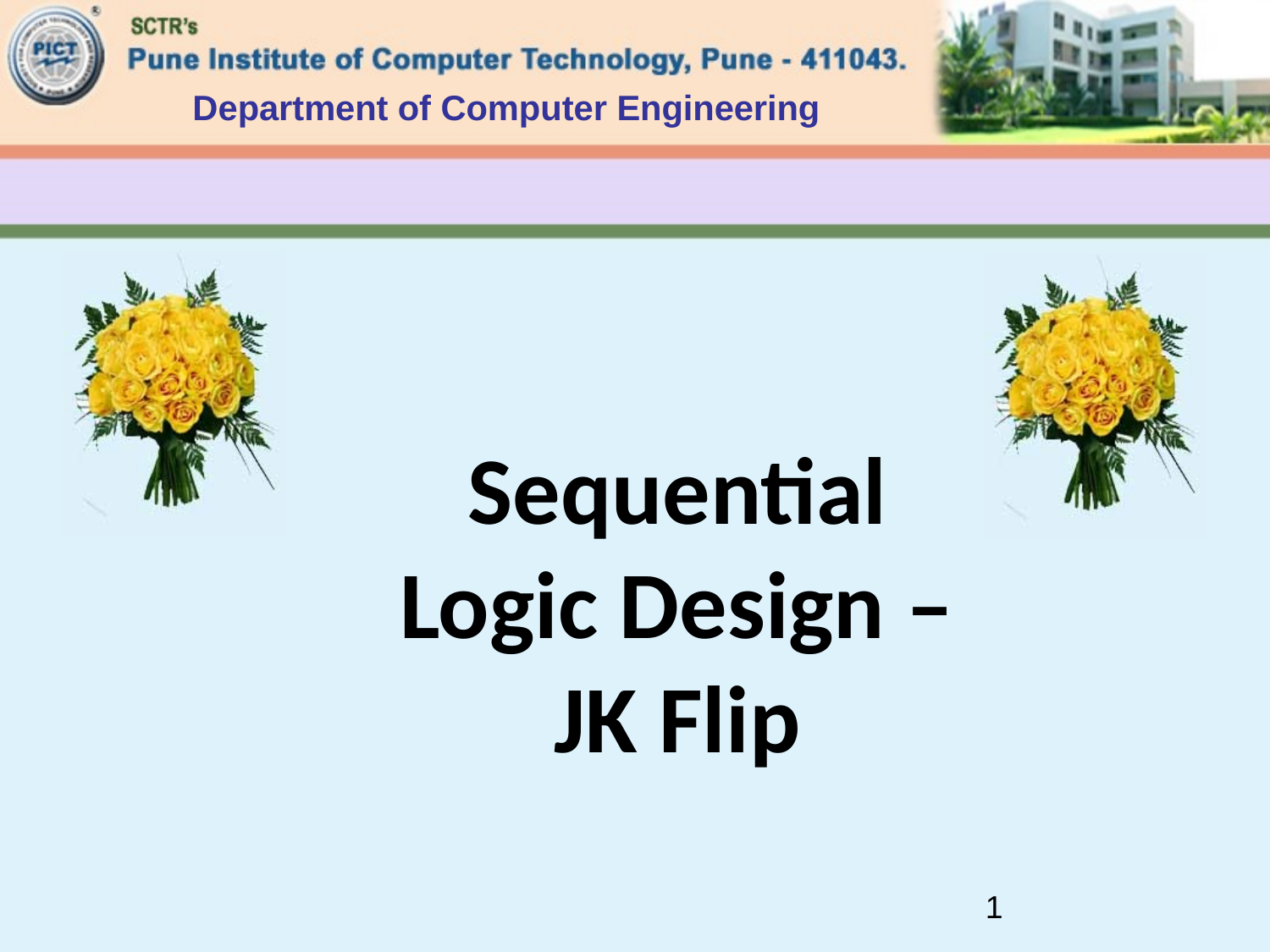

Department of Computer Engineering

Sequential Logic Design – JK Flip

1